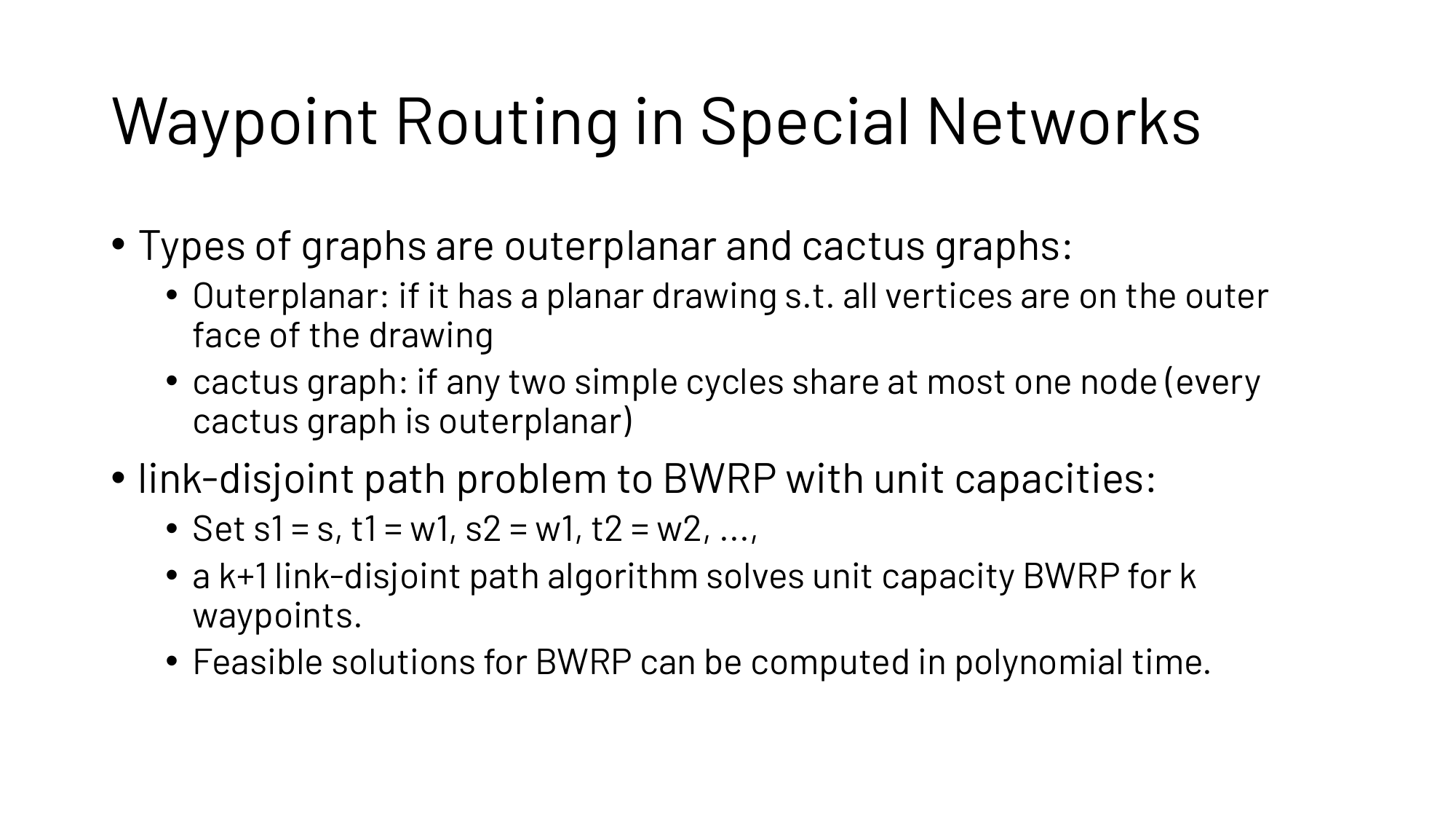

# Waypoint Routing in Special Networks
Types of graphs are outerplanar and cactus graphs:
Outerplanar: if it has a planar drawing s.t. all vertices are on the outer face of the drawing
cactus graph: if any two simple cycles share at most one node (every cactus graph is outerplanar)
link-disjoint path problem to BWRP with unit capacities:
Set s1 = s, t1 = w1, s2 = w1, t2 = w2, ...,
a k+1 link-disjoint path algorithm solves unit capacity BWRP for k waypoints.
Feasible solutions for BWRP can be computed in polynomial time.